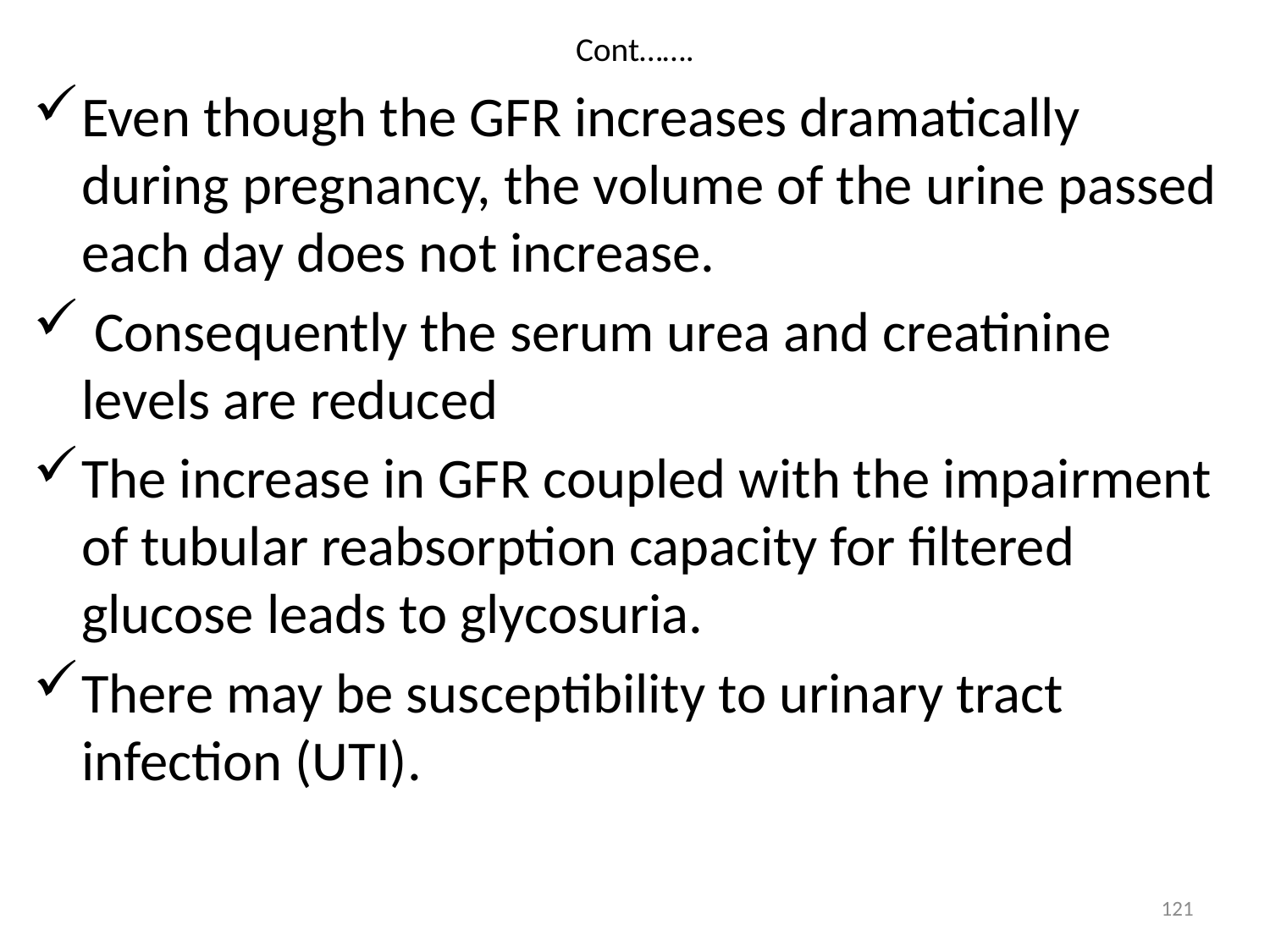

# Cont…….
Even though the GFR increases dramatically during pregnancy, the volume of the urine passed each day does not increase.
 Consequently the serum urea and creatinine levels are reduced
The increase in GFR coupled with the impairment of tubular reabsorption capacity for filtered glucose leads to glycosuria.
There may be susceptibility to urinary tract infection (UTI).
121